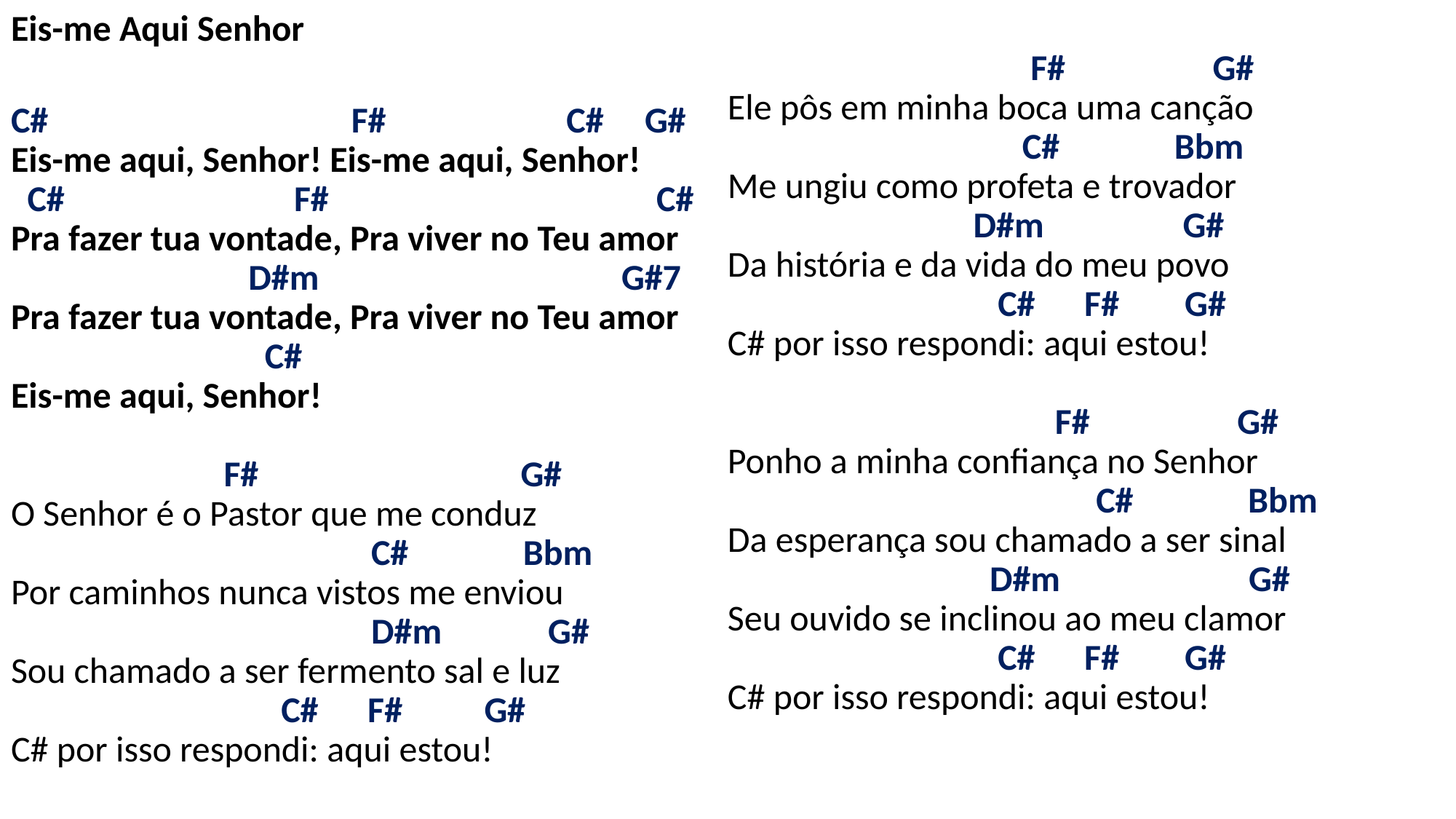

# Eis-me Aqui Senhor C#                                     F#                      C#     G# Eis-me aqui, Senhor! Eis-me aqui, Senhor! C#                            F#                                        C# Pra fazer tua vontade, Pra viver no Teu amor D#m                                     G#7 Pra fazer tua vontade, Pra viver no Teu amor C# Eis-me aqui, Senhor! F#                                G# O Senhor é o Pastor que me conduz C#              Bbm Por caminhos nunca vistos me enviou D#m             G# Sou chamado a ser fermento sal e luz C#      F#          G# C# por isso respondi: aqui estou! F#                  G# Ele pôs em minha boca uma canção C#              Bbm Me ungiu como profeta e trovador D#m                 G# Da história e da vida do meu povo C#      F#        G# C# por isso respondi: aqui estou! F#                  G# Ponho a minha confiança no Senhor C#              Bbm Da esperança sou chamado a ser sinal D#m                       G# Seu ouvido se inclinou ao meu clamor C#      F#        G# C# por isso respondi: aqui estou!